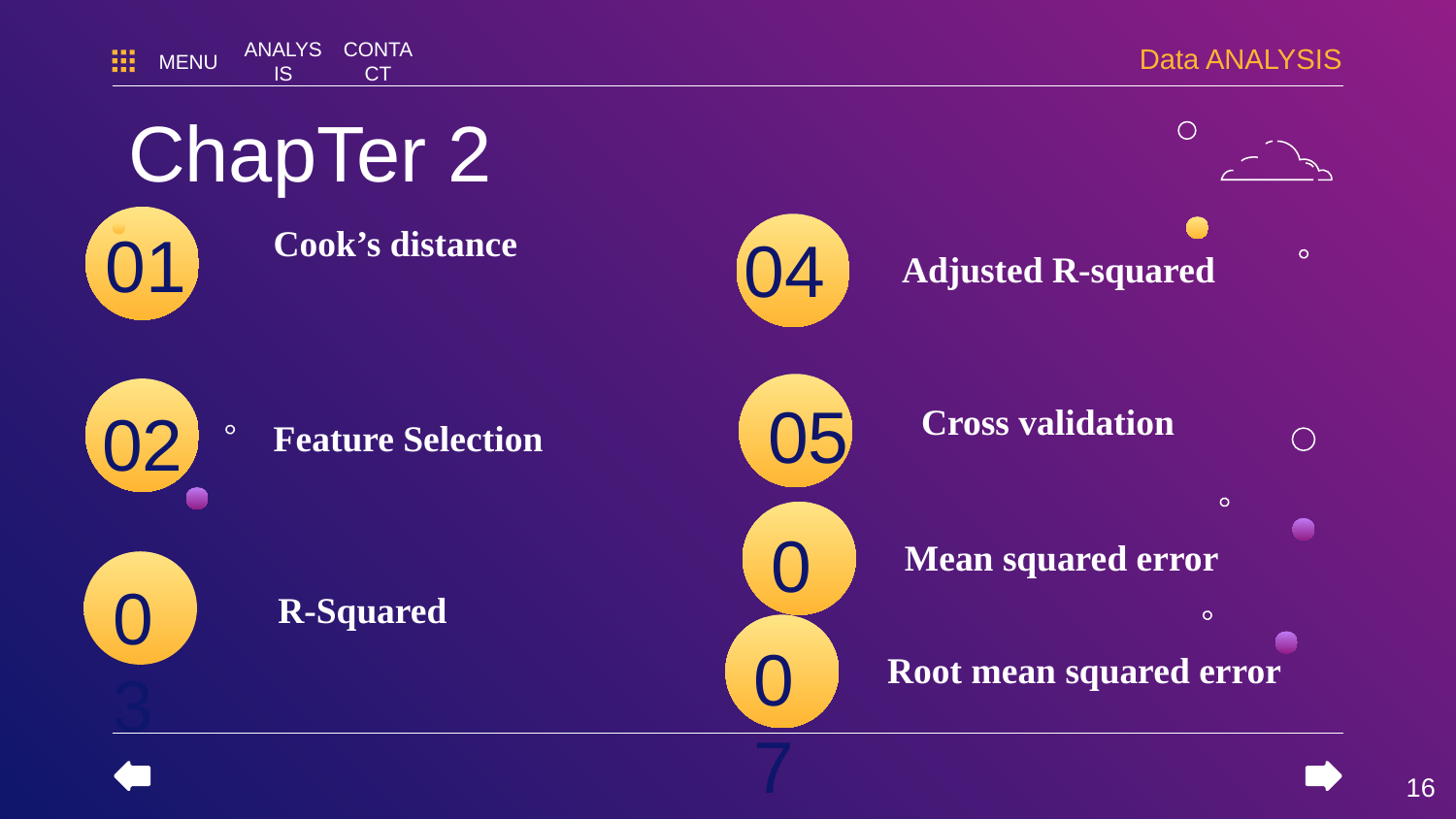

Data ANALYSIS
MENU
ANALYSIS
CONTACT

ChapTer 2

# Cook’s distance

Adjusted R-squared
01
04

05
Cross validation
Feature Selection
02

06
Mean squared error

03
R-Squared

07
Root mean squared error

16